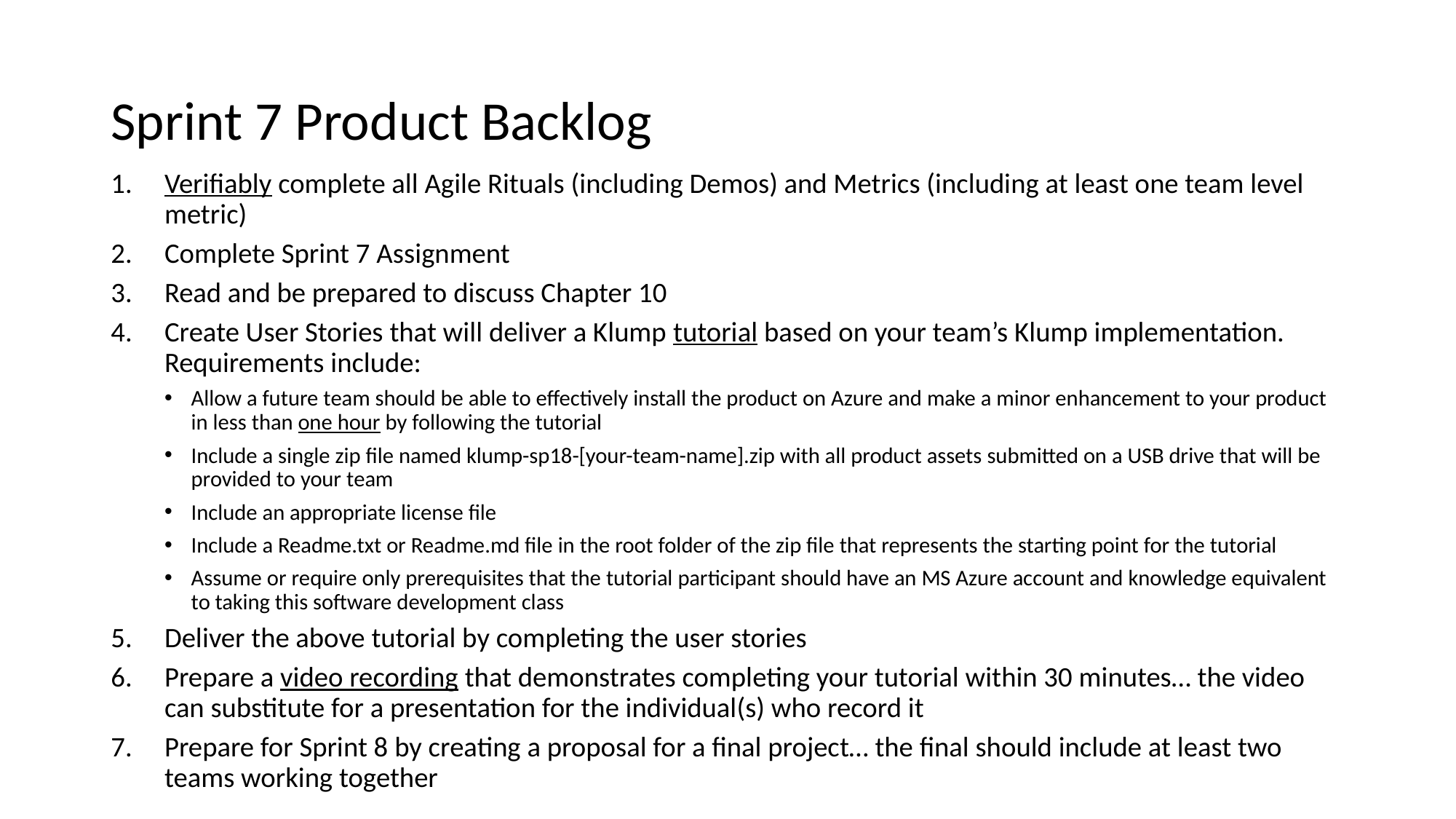

# Sprint 7 Product Backlog
Verifiably complete all Agile Rituals (including Demos) and Metrics (including at least one team level metric)
Complete Sprint 7 Assignment
Read and be prepared to discuss Chapter 10
Create User Stories that will deliver a Klump tutorial based on your team’s Klump implementation. Requirements include:
Allow a future team should be able to effectively install the product on Azure and make a minor enhancement to your product in less than one hour by following the tutorial
Include a single zip file named klump-sp18-[your-team-name].zip with all product assets submitted on a USB drive that will be provided to your team
Include an appropriate license file
Include a Readme.txt or Readme.md file in the root folder of the zip file that represents the starting point for the tutorial
Assume or require only prerequisites that the tutorial participant should have an MS Azure account and knowledge equivalent to taking this software development class
Deliver the above tutorial by completing the user stories
Prepare a video recording that demonstrates completing your tutorial within 30 minutes… the video can substitute for a presentation for the individual(s) who record it
Prepare for Sprint 8 by creating a proposal for a final project… the final should include at least two teams working together